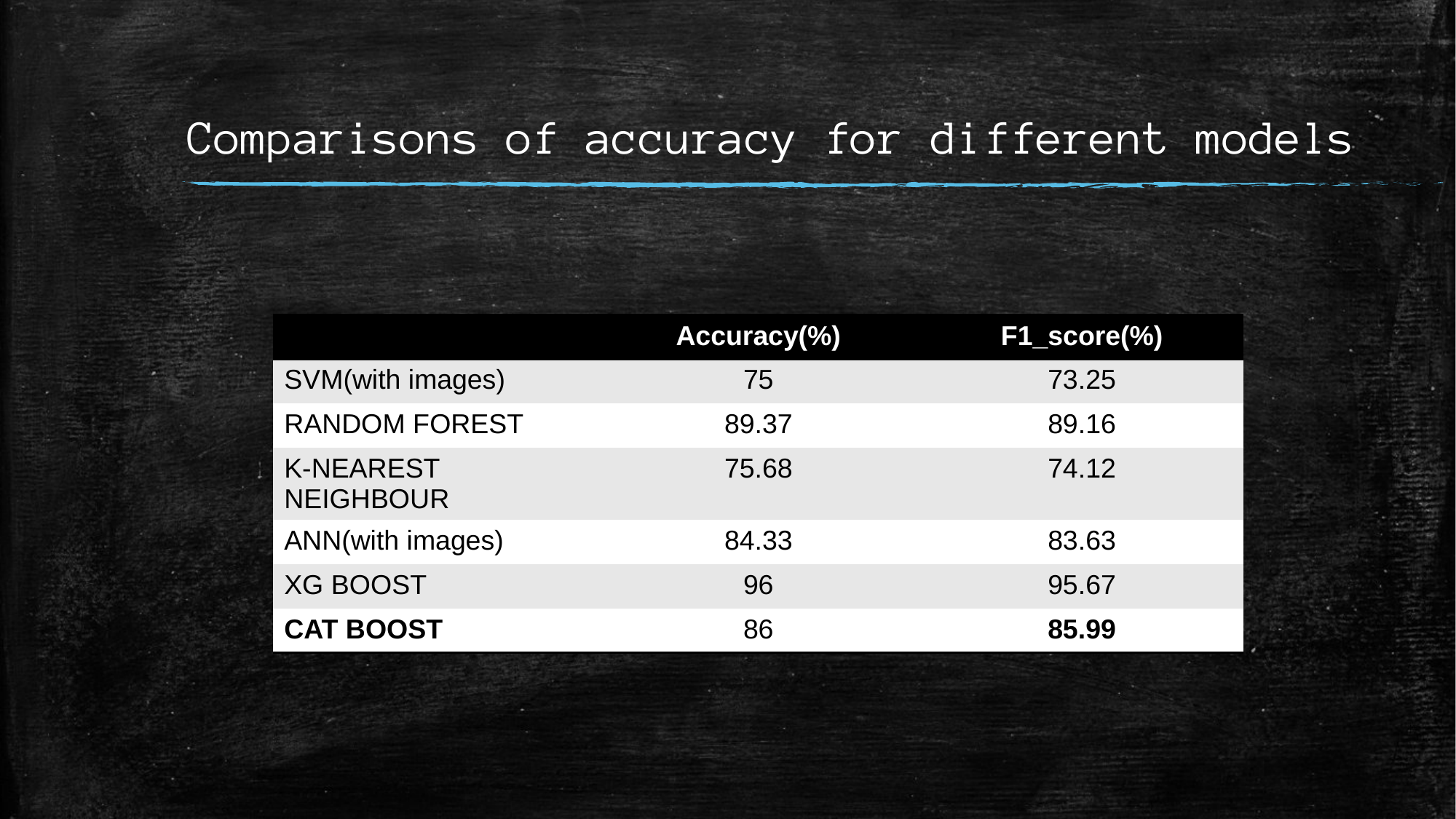

# Comparisons of accuracy for different models
|  | Accuracy(%) | F1\_score(%) |
| --- | --- | --- |
| SVM(with images) | 75 | 73.25 |
| RANDOM FOREST | 89.37 | 89.16 |
| K-NEAREST NEIGHBOUR | 75.68 | 74.12 |
| ANN(with images) | 84.33 | 83.63 |
| XG BOOST | 96 | 95.67 |
| CAT BOOST | 86 | 85.99 |